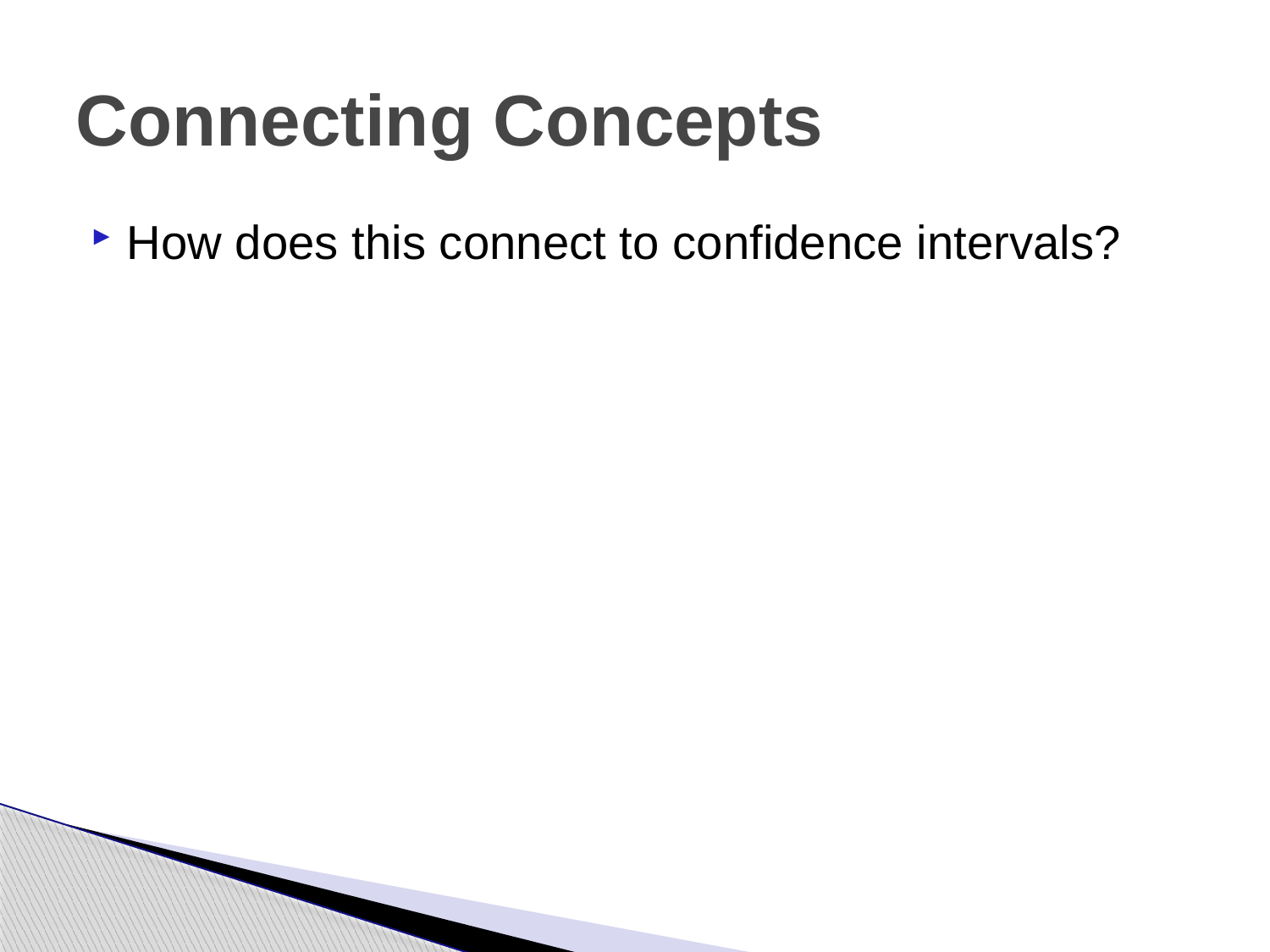

# Connecting Concepts
How does this connect to confidence intervals?